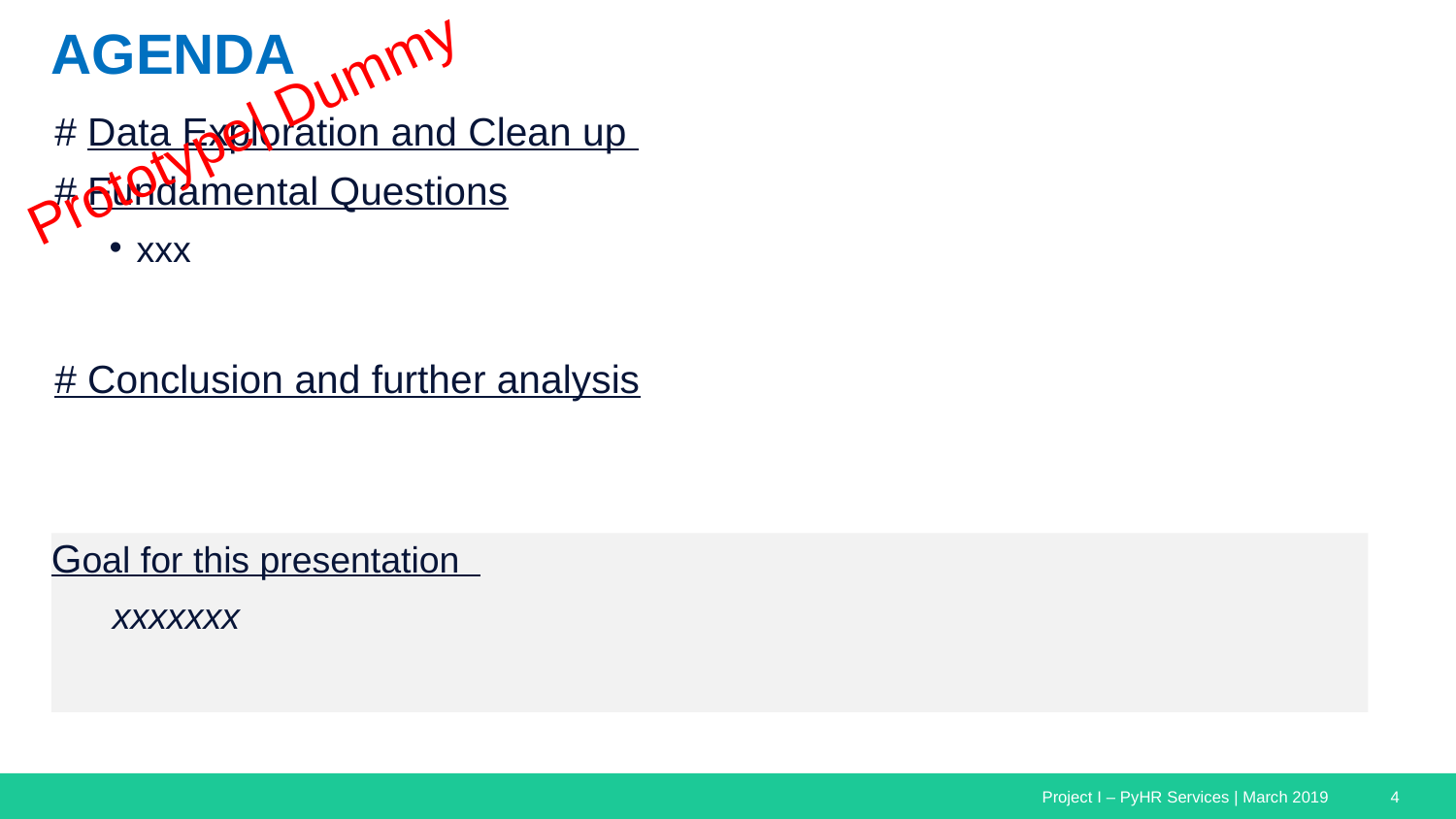

# Agenda
Prototype| Dummy
# Data Exploration and Clean up
# Fundamental Questions
xxx

# Conclusion and further analysis

Goal for this presentation
      xxxxxxx